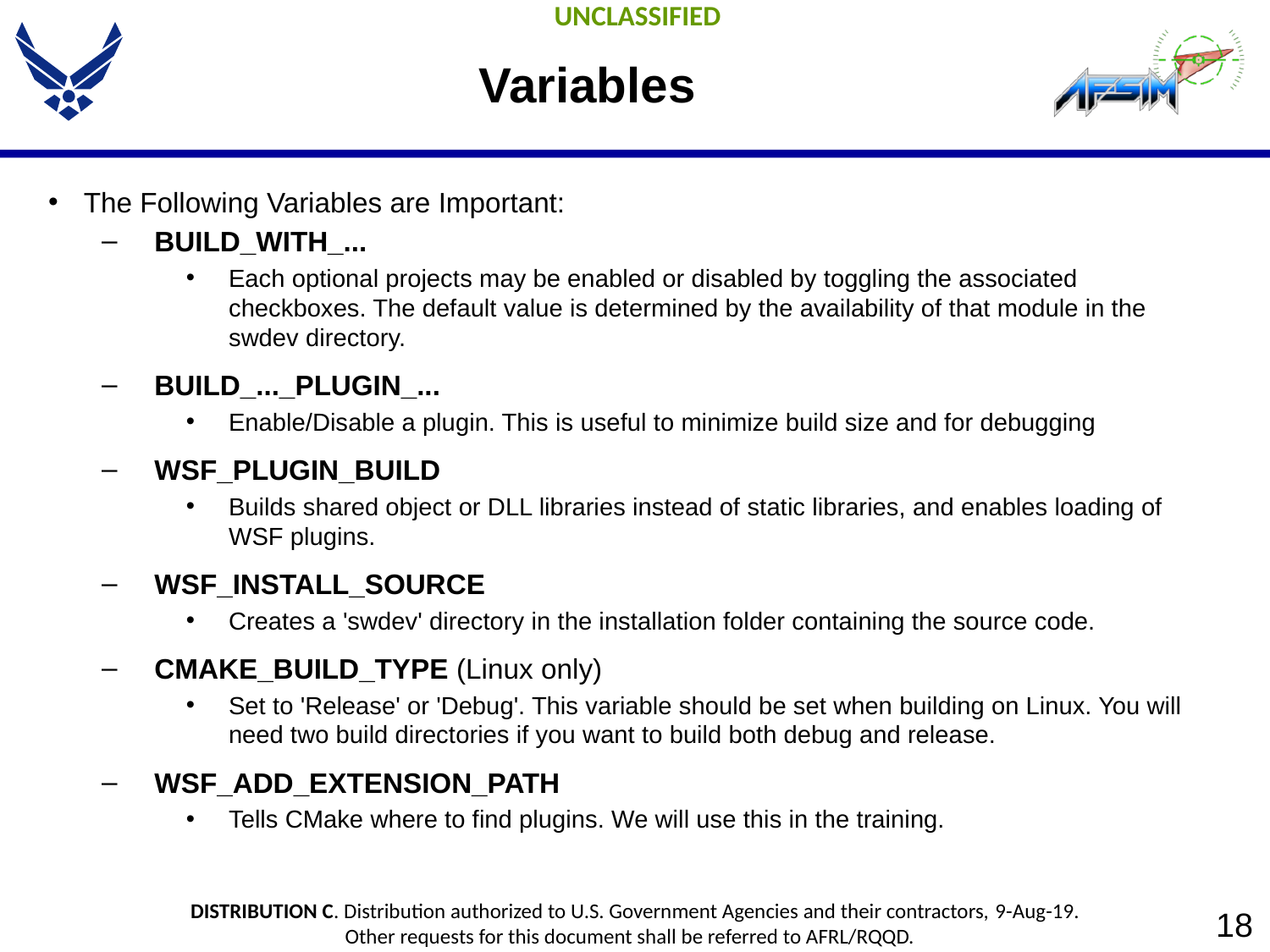

# Variables
The Following Variables are Important:
BUILD_WITH_...
Each optional projects may be enabled or disabled by toggling the associated checkboxes. The default value is determined by the availability of that module in the swdev directory.
BUILD_..._PLUGIN_...
Enable/Disable a plugin. This is useful to minimize build size and for debugging
WSF_PLUGIN_BUILD
Builds shared object or DLL libraries instead of static libraries, and enables loading of WSF plugins.
WSF_INSTALL_SOURCE
Creates a 'swdev' directory in the installation folder containing the source code.
CMAKE_BUILD_TYPE (Linux only)
Set to 'Release' or 'Debug'. This variable should be set when building on Linux. You will need two build directories if you want to build both debug and release.
WSF_ADD_EXTENSION_PATH
Tells CMake where to find plugins. We will use this in the training.